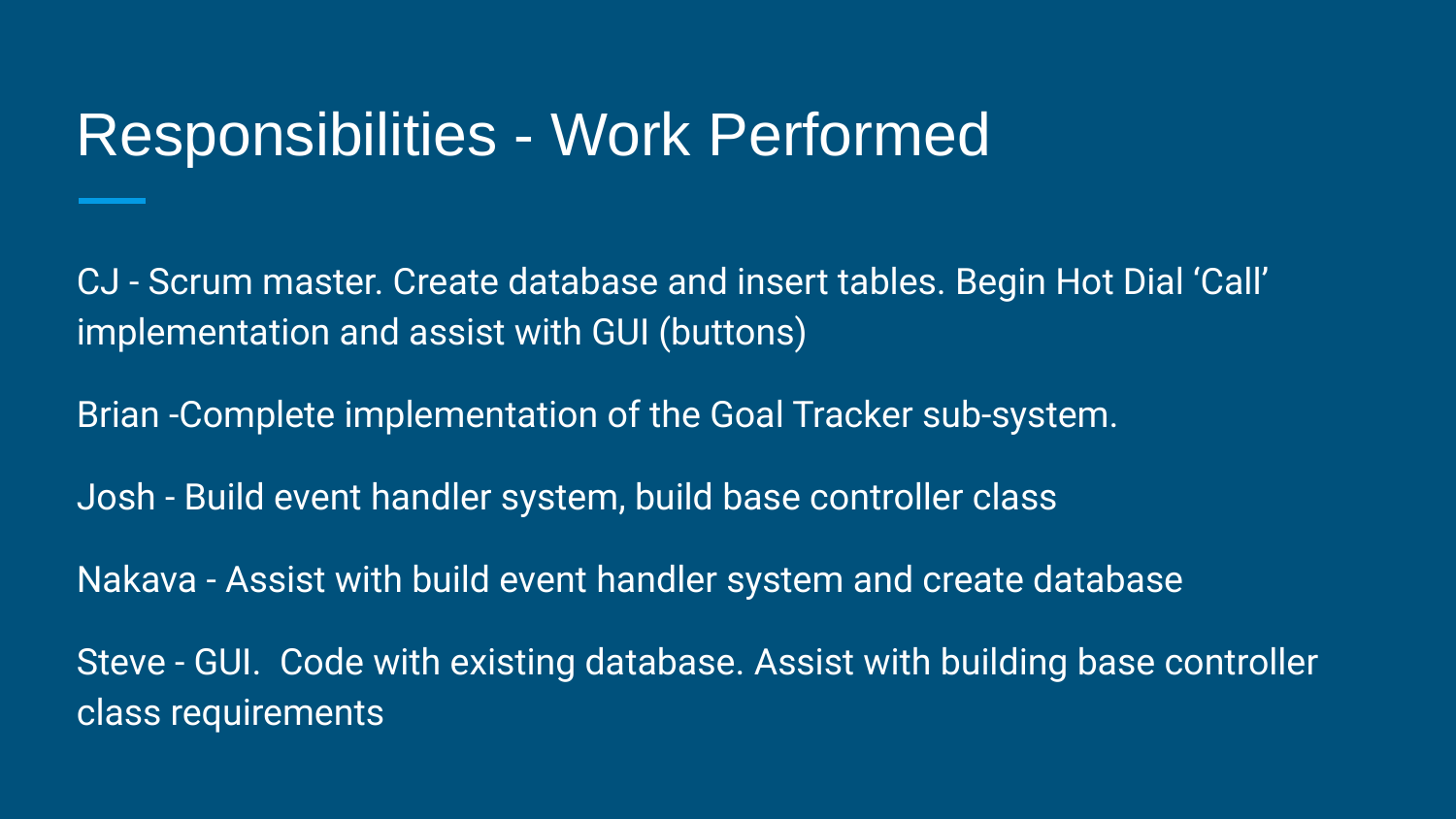

# Responsibilities - Work Performed
CJ - Scrum master. Create database and insert tables. Begin Hot Dial ‘Call’   implementation and assist with GUI (buttons)
Brian -Complete implementation of the Goal Tracker sub-system.
Josh - Build event handler system, build base controller class
Nakava - Assist with build event handler system and create database
Steve - GUI.  Code with existing database. Assist with building base controller class requirements